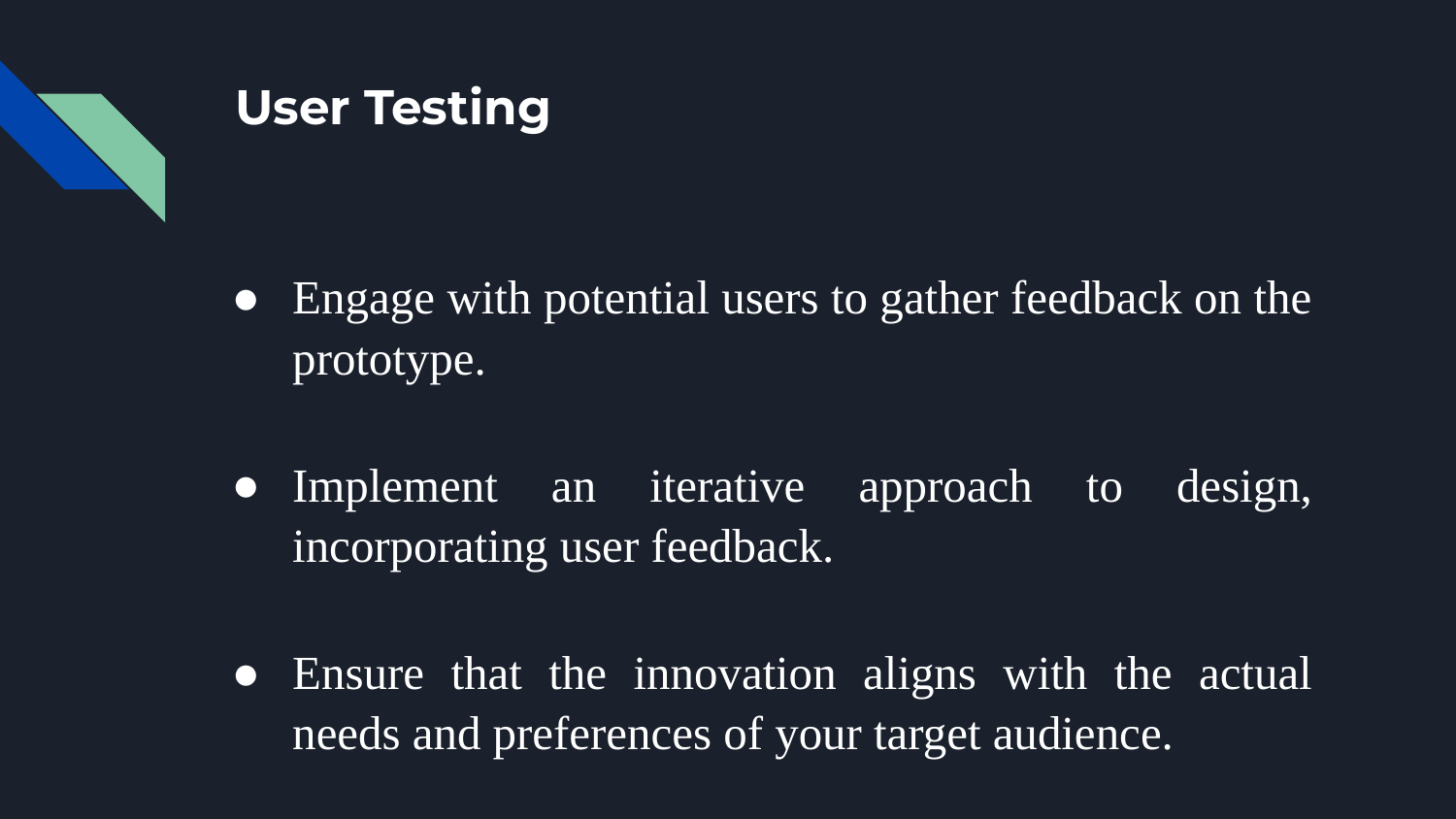

# User Testing

Engage with potential users to gather feedback on the prototype.

Implement an iterative approach to design, incorporating user feedback.

Ensure that the innovation aligns with the actual needs and preferences of your target audience.